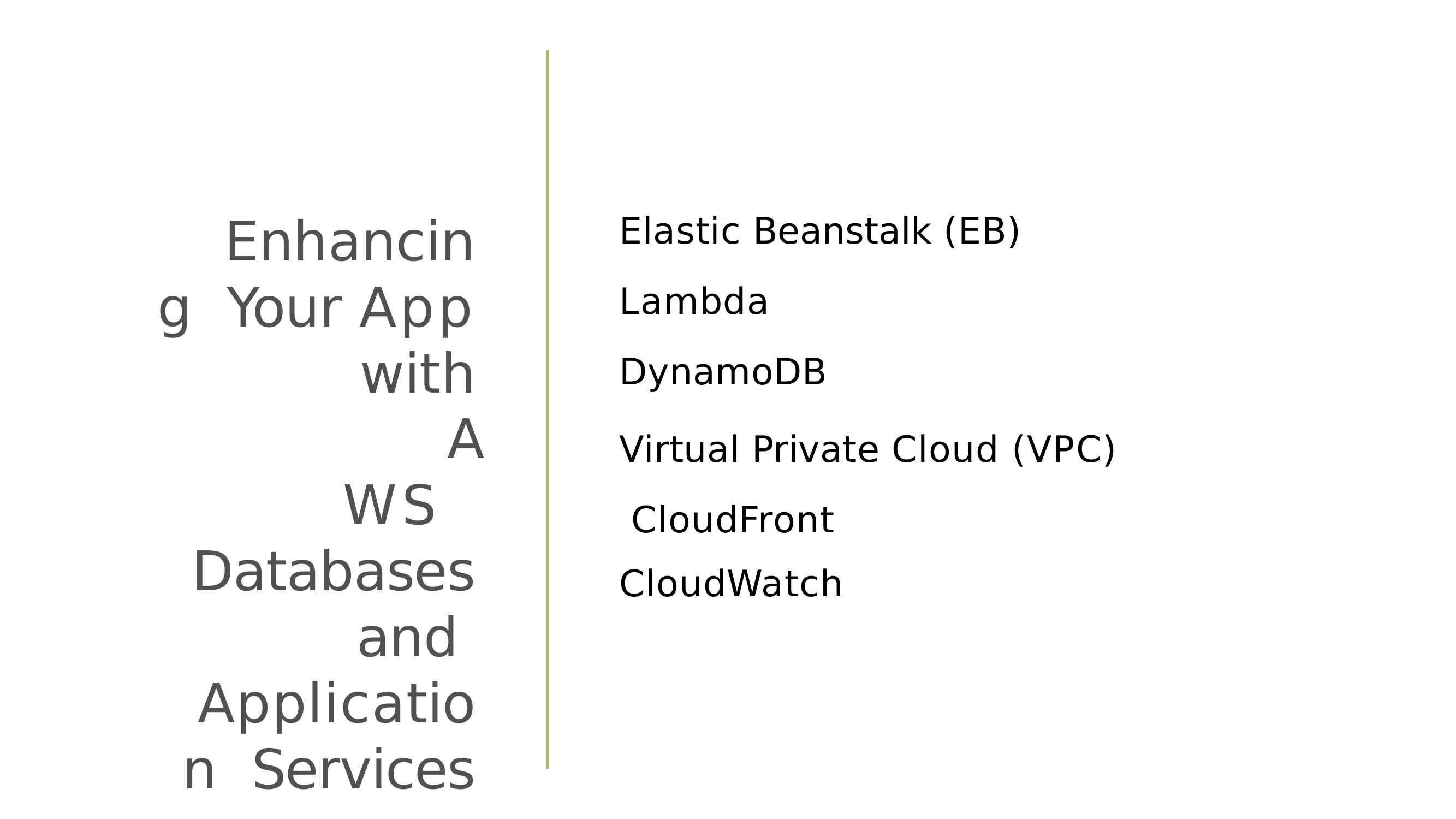

Enhancing  Your App with
AWS
Databases and  Application  Services
# Elastic Beanstalk (EB)
Lambda
DynamoDB
Virtual Private Cloud (VPC)  CloudFront
CloudWatch
6